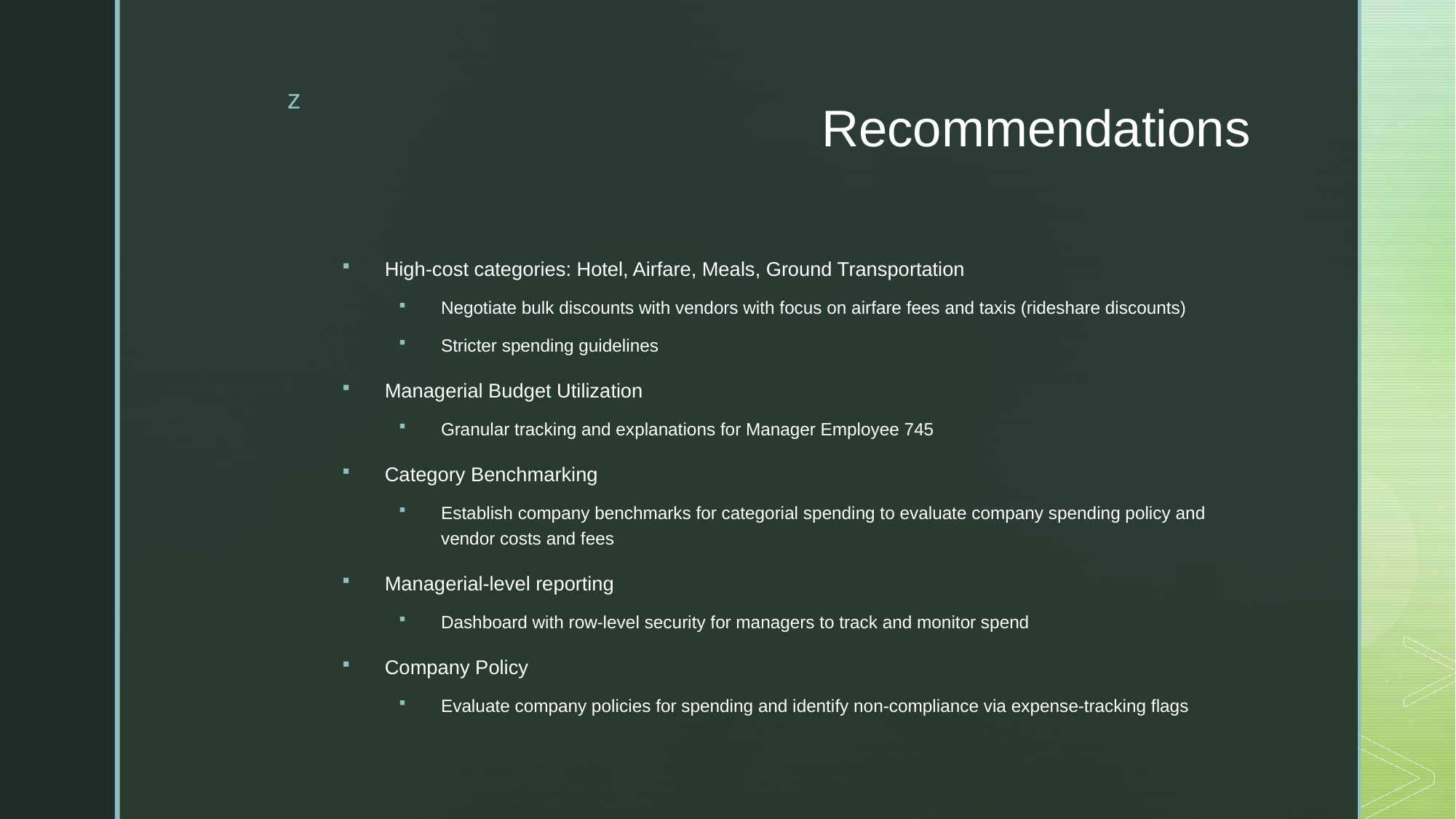

# Recommendations
High-cost categories: Hotel, Airfare, Meals, Ground Transportation
Negotiate bulk discounts with vendors with focus on airfare fees and taxis (rideshare discounts)
Stricter spending guidelines
Managerial Budget Utilization
Granular tracking and explanations for Manager Employee 745
Category Benchmarking
Establish company benchmarks for categorial spending to evaluate company spending policy and vendor costs and fees
Managerial-level reporting
Dashboard with row-level security for managers to track and monitor spend
Company Policy
Evaluate company policies for spending and identify non-compliance via expense-tracking flags